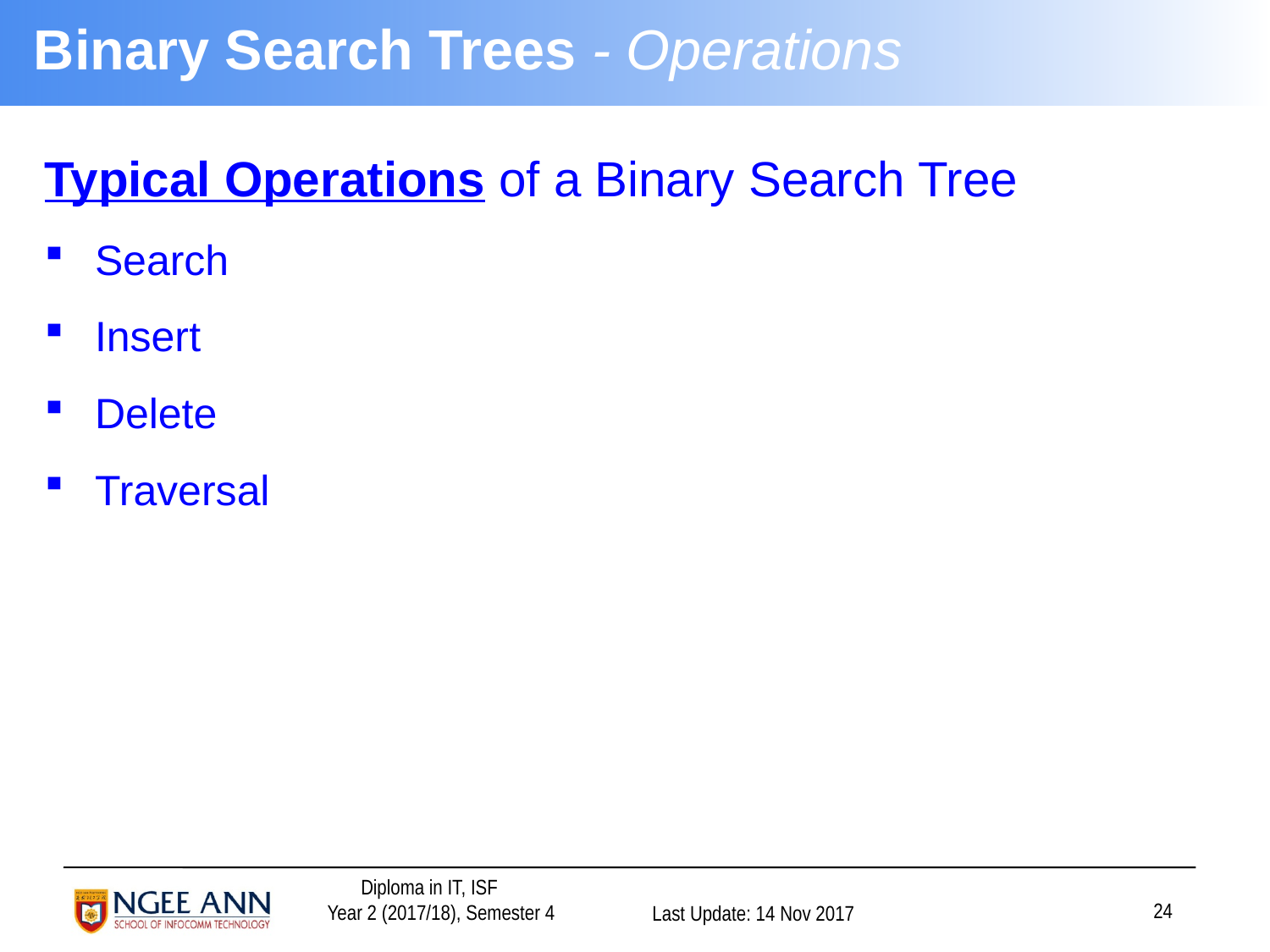

# Binary Search Trees - Operations
Typical Operations of a Binary Search Tree

Search

Insert

Delete

Traversal